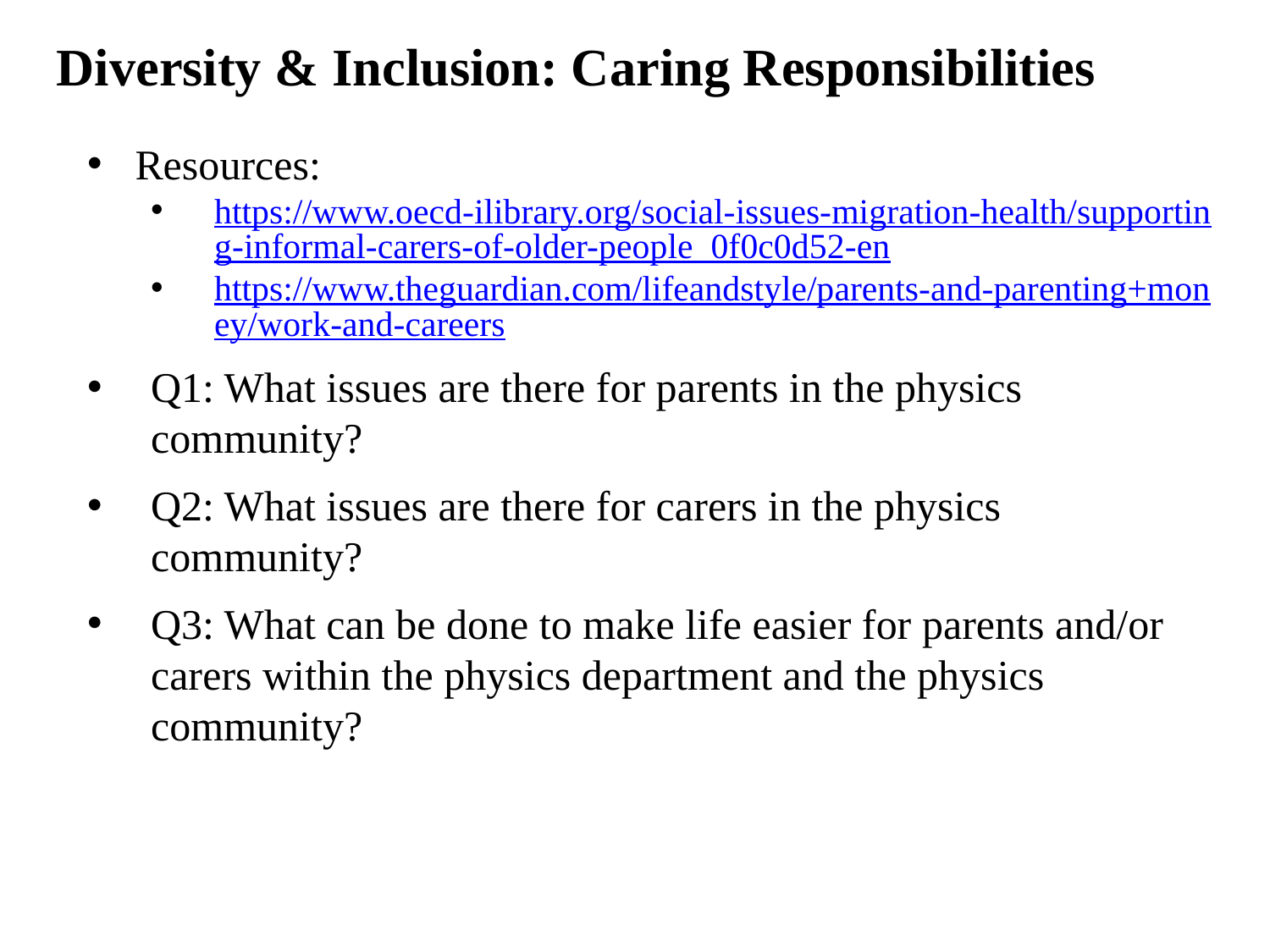

Diversity & Inclusion: Caring Responsibilities
Resources:
https://www.oecd-ilibrary.org/social-issues-migration-health/supporting-informal-carers-of-older-people_0f0c0d52-en
https://www.theguardian.com/lifeandstyle/parents-and-parenting+money/work-and-careers

Q1: What issues are there for parents in the physics community?

Q2: What issues are there for carers in the physics community?

Q3: What can be done to make life easier for parents and/or carers within the physics department and the physics community?